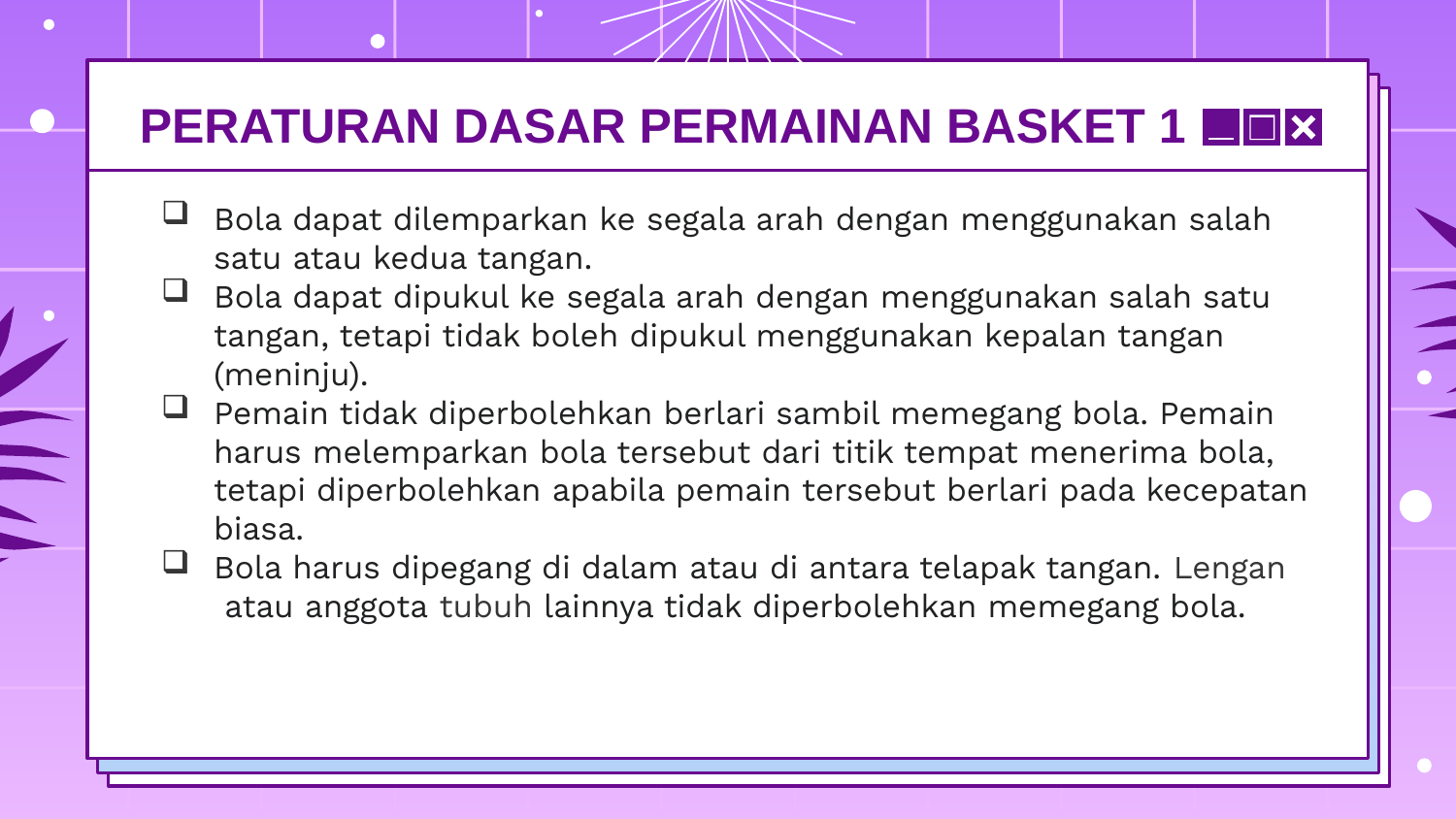

# PERATURAN DASAR PERMAINAN BASKET 1
Bola dapat dilemparkan ke segala arah dengan menggunakan salah satu atau kedua tangan.
Bola dapat dipukul ke segala arah dengan menggunakan salah satu tangan, tetapi tidak boleh dipukul menggunakan kepalan tangan (meninju).
Pemain tidak diperbolehkan berlari sambil memegang bola. Pemain harus melemparkan bola tersebut dari titik tempat menerima bola, tetapi diperbolehkan apabila pemain tersebut berlari pada kecepatan biasa.
Bola harus dipegang di dalam atau di antara telapak tangan. Lengan atau anggota tubuh lainnya tidak diperbolehkan memegang bola.